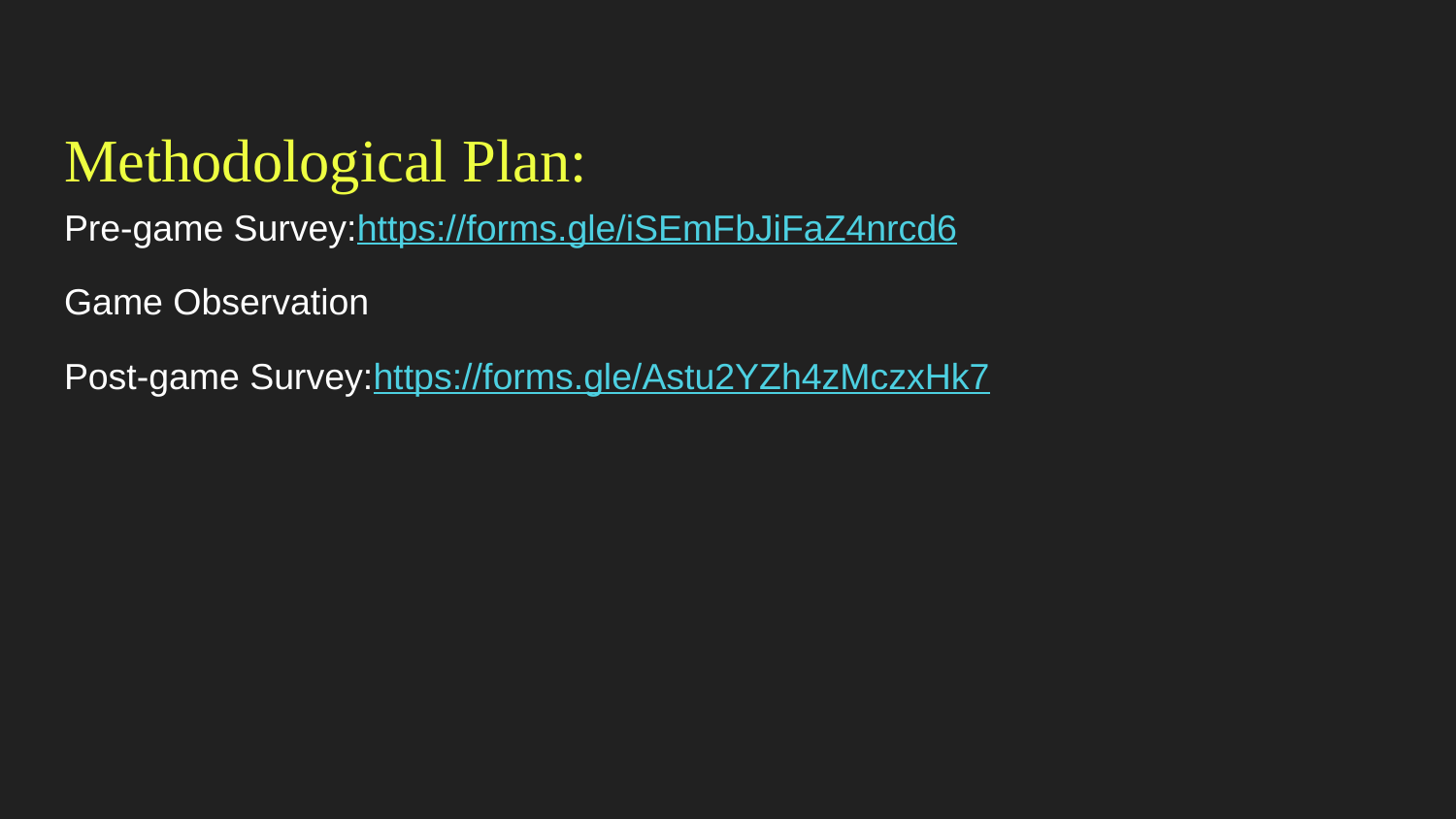

# Methodological Plan:

Pre-game Survey:https://forms.gle/iSEmFbJiFaZ4nrcd6
Game Observation
Post-game Survey:https://forms.gle/Astu2YZh4zMczxHk7